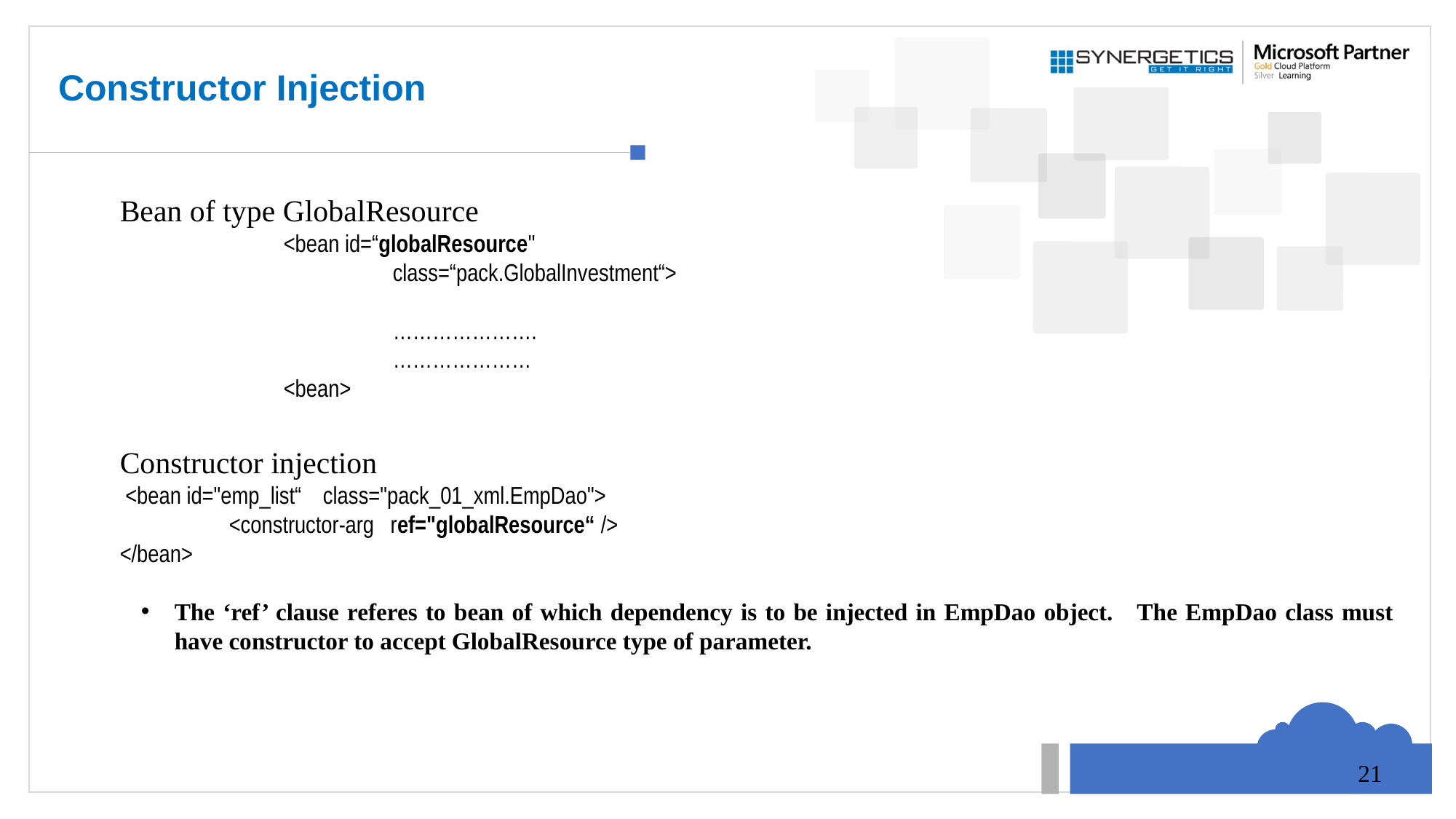

# Constructor Injection
Bean of type GlobalResource
		<bean id=“globalResource"
      			class=“pack.GlobalInvestment“>

    			………………….
			…………………
		<bean>

Constructor injection
	 <bean id="emp_list“    class="pack_01_xml.EmpDao">
		<constructor-arg   ref="globalResource“ />
   	</bean>

The ‘ref’ clause referes to bean of which dependency is to be injected in EmpDao object.   The EmpDao class must have constructor to accept GlobalResource type of parameter.